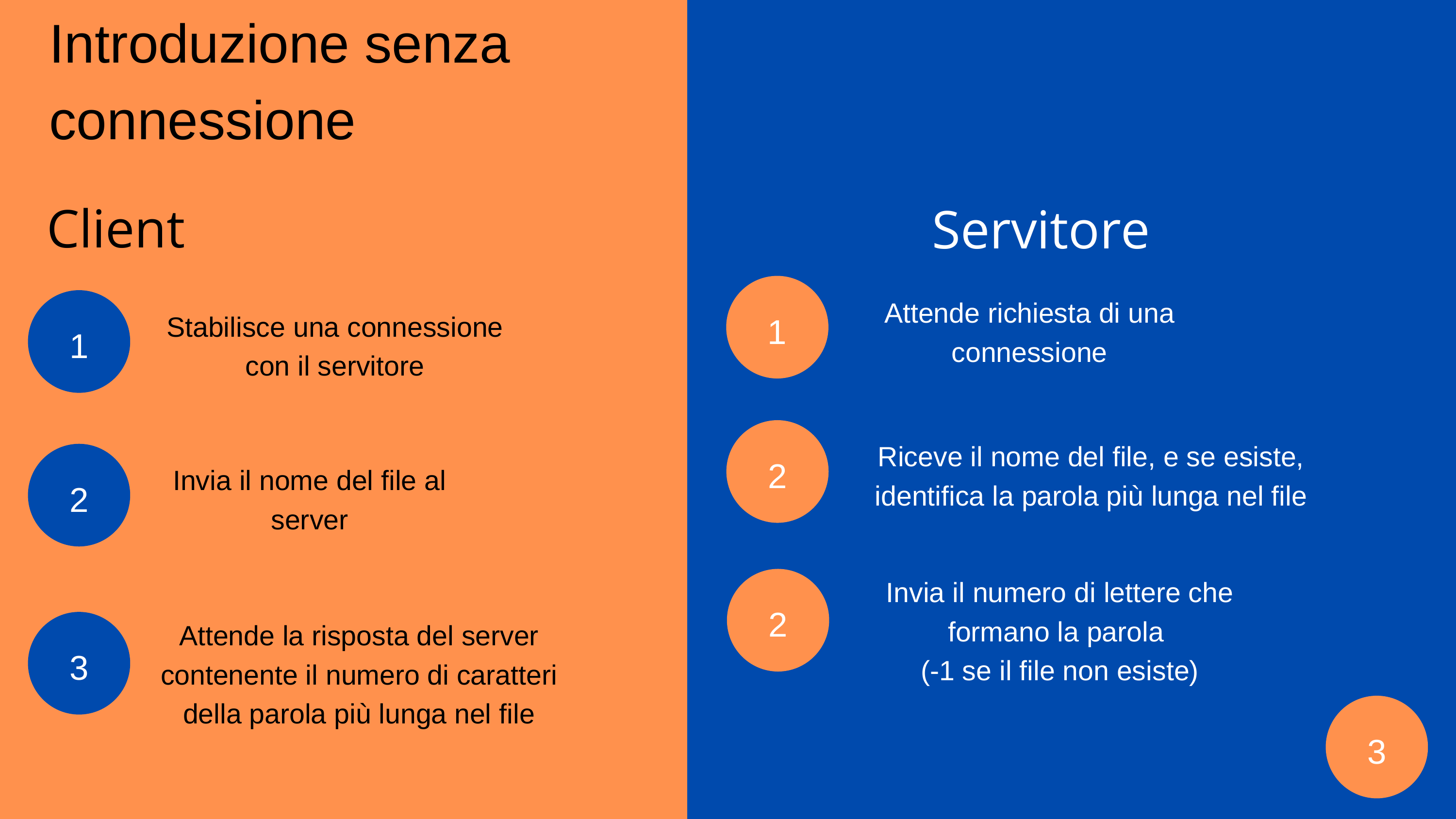

Introduzione senza connessione

Client
Servitore

1
Attende richiesta di una connessione

1
Stabilisce una connessione con il servitore

2
Riceve il nome del file, e se esiste, identifica la parola più lunga nel file

2
Invia il nome del file al server

2
Invia il numero di lettere che formano la parola
(-1 se il file non esiste)

3
Attende la risposta del server contenente il numero di caratteri della parola più lunga nel file

3